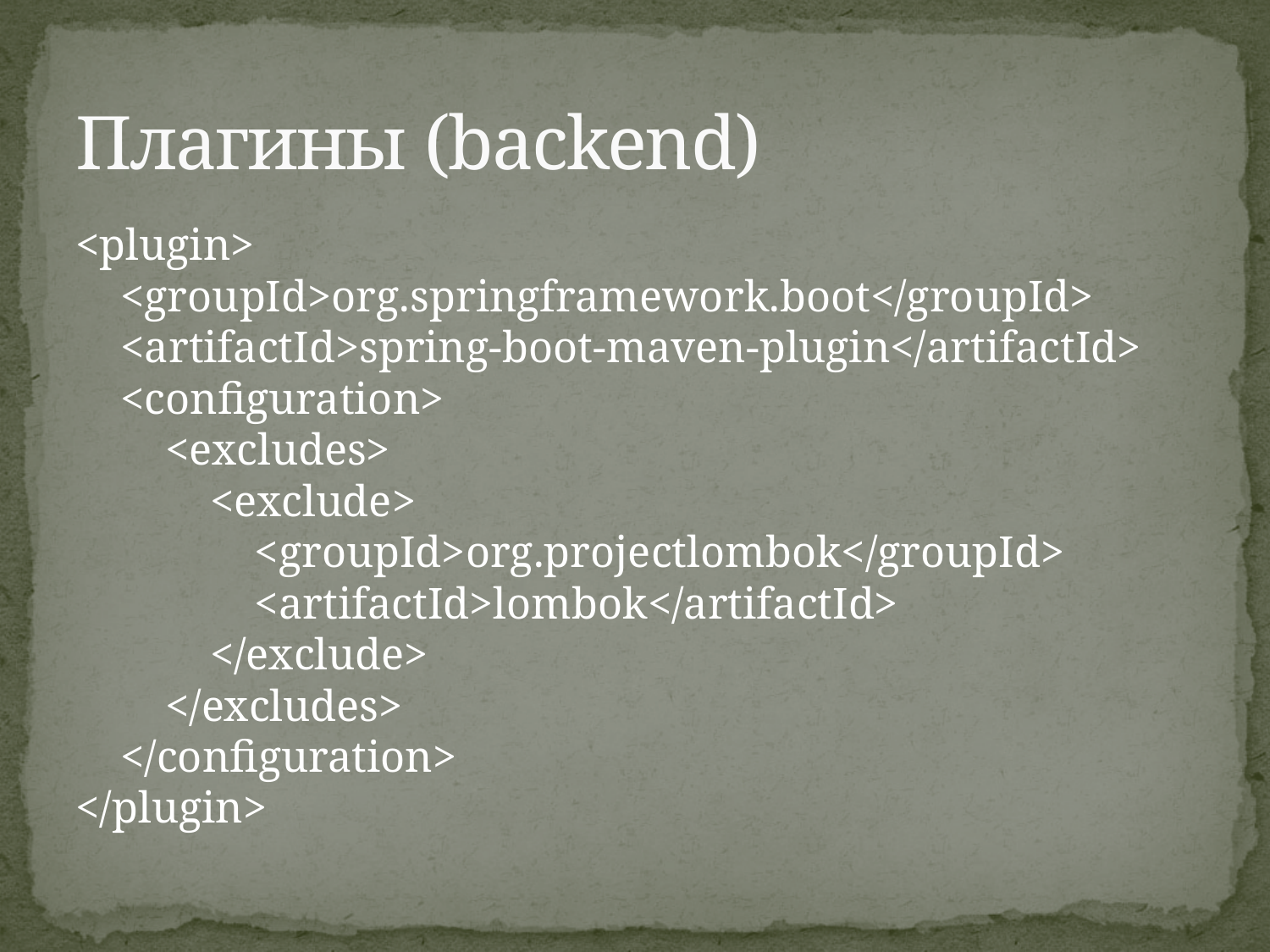

# Плагины (backend)
<plugin>
    <groupId>org.springframework.boot</groupId>
    <artifactId>spring-boot-maven-plugin</artifactId>
    <configuration>
        <excludes>
            <exclude>
                <groupId>org.projectlombok</groupId>
                <artifactId>lombok</artifactId>
            </exclude>
        </excludes>
    </configuration>
</plugin>